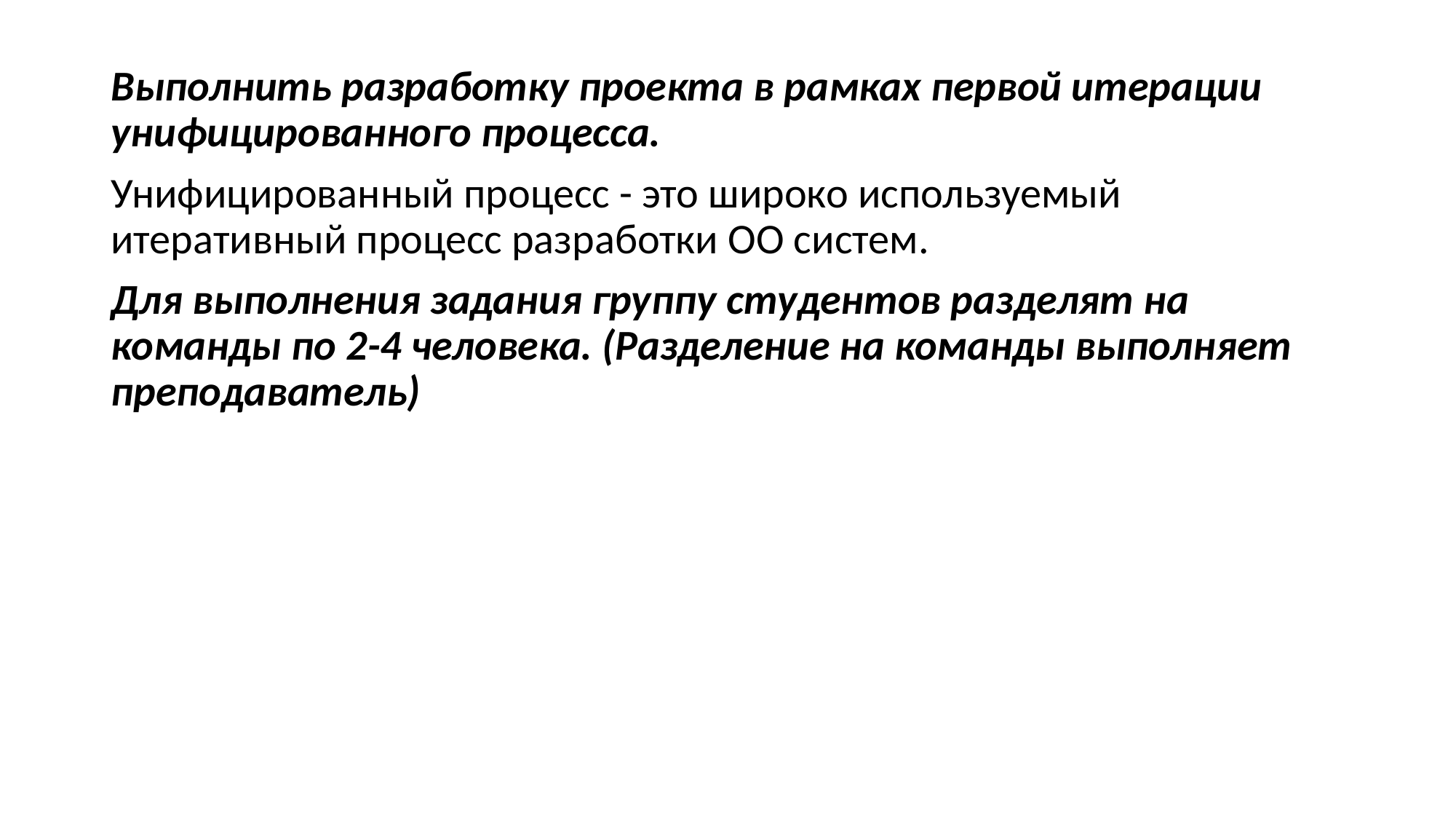

Выполнить разработку проекта в рамках первой итерации унифицированного процесса.
Унифицированный процесс - это широко используемый итеративный процесс разработки ОО систем.
Для выполнения задания группу студентов разделят на команды по 2-4 человека. (Разделение на команды выполняет преподаватель)